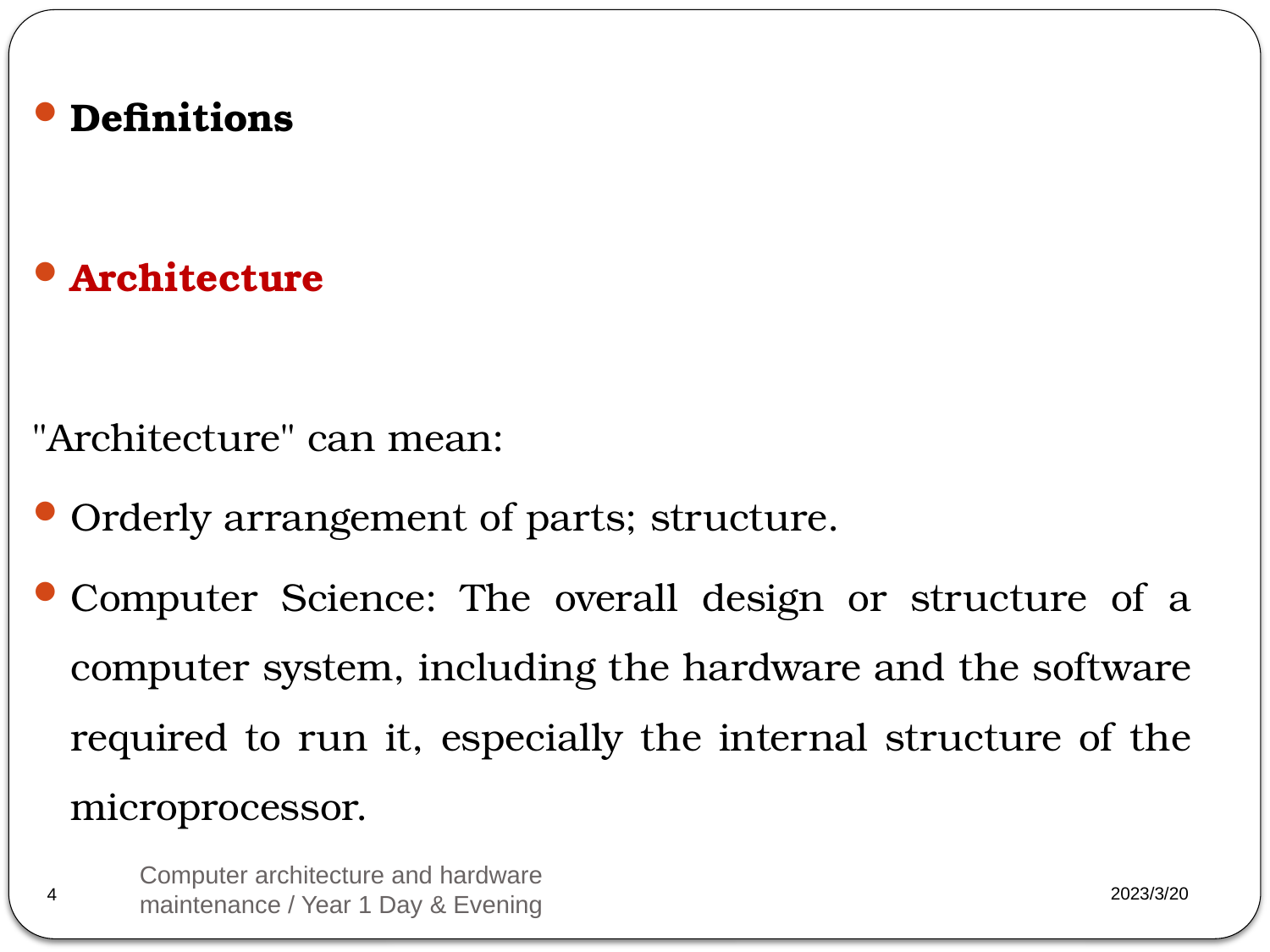

Definitions

Architecture

"Architecture" can mean:
Orderly arrangement of parts; structure.
Computer Science: The overall design or structure of a computer system, including the hardware and the software required to run it, especially the internal structure of the microprocessor.

Computer architecture and hardware maintenance / Year 1 Day & Evening
2023/3/20
4